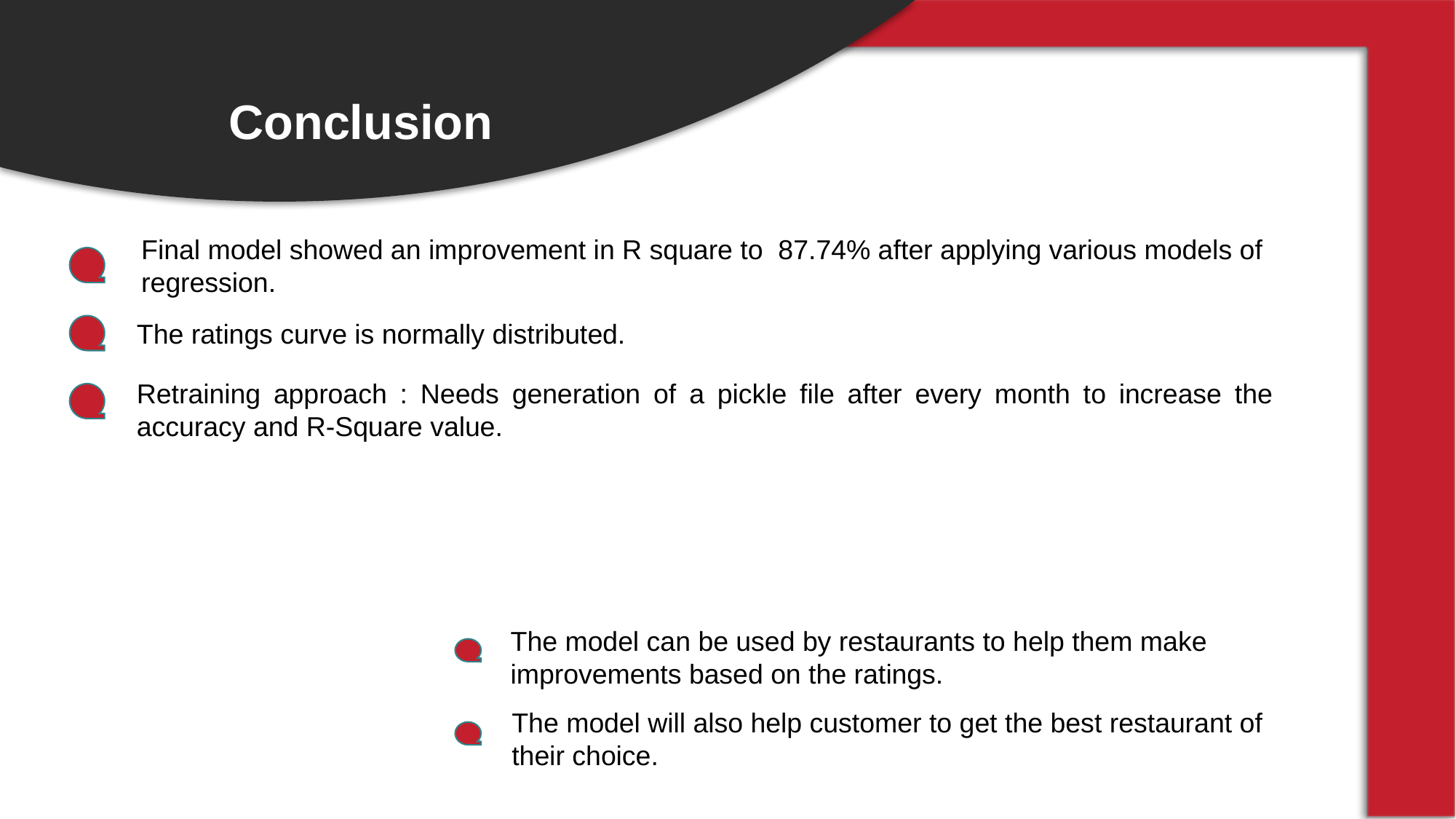

Conclusion
Final model showed an improvement in R square to  87.74% after applying various models of regression.

The ratings curve is normally distributed.

Retraining approach : Needs generation of a pickle file after every month to increase the accuracy and R-Square value.
          Business Implication

The model can be used by restaurants to help them make improvements based on the ratings.

The model will also help customer to get the best restaurant of their choice.